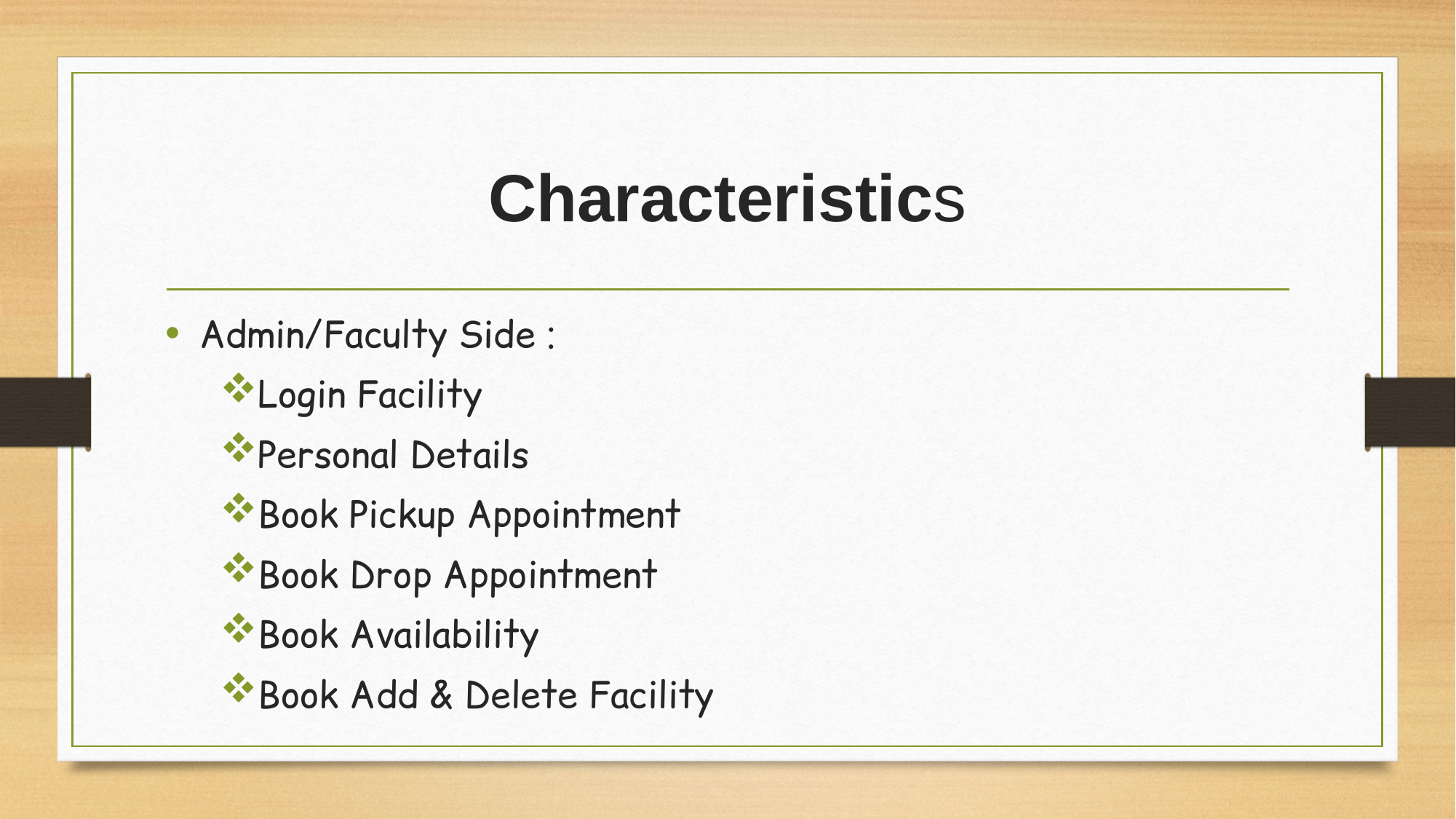

# Characteristics
Admin/Faculty Side :
Login Facility
Personal Details
Book Pickup Appointment
Book Drop Appointment
Book Availability
Book Add & Delete Facility